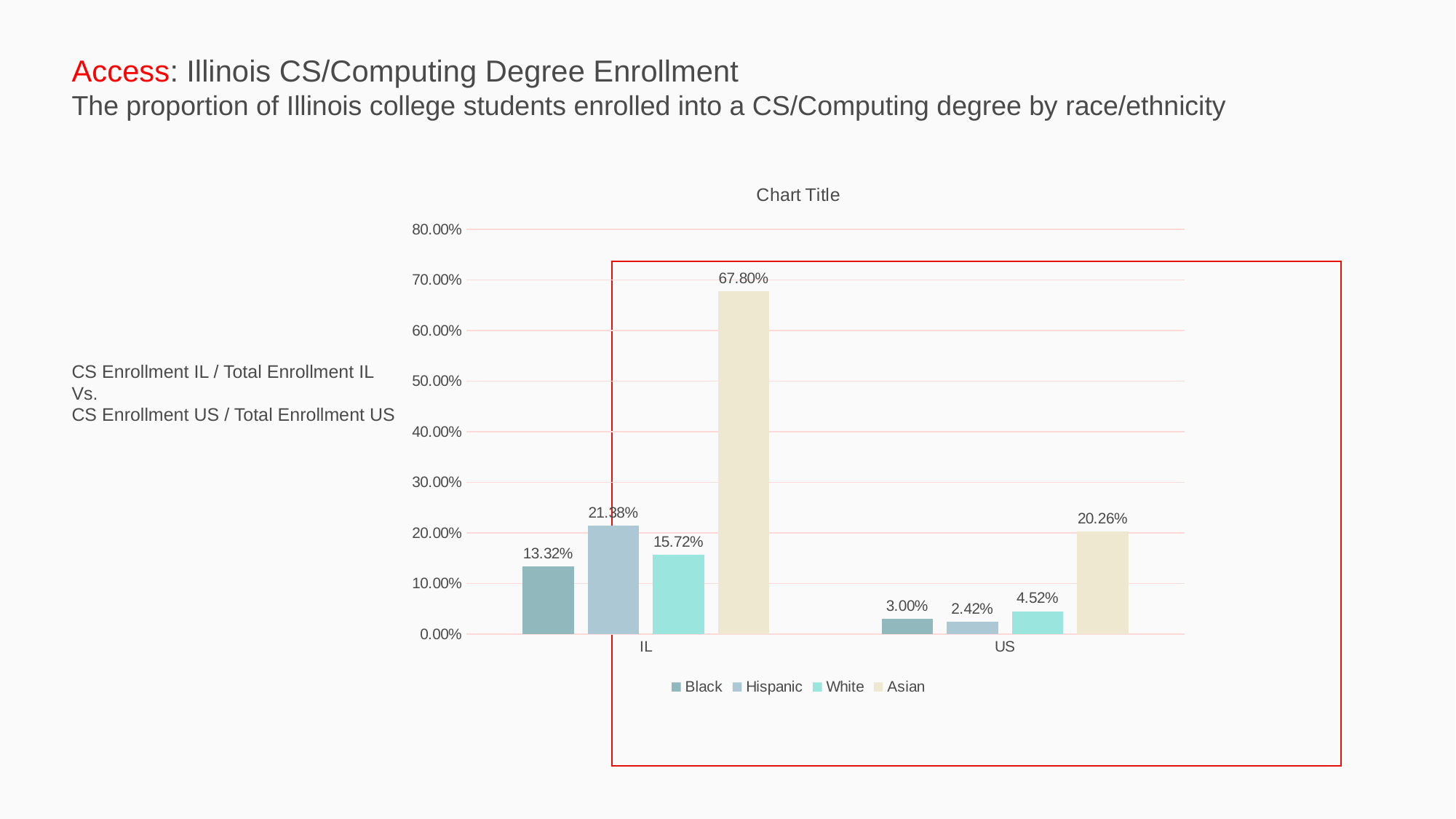

Access: Illinois CS/Computing Degree Enrollment
The proportion of Illinois college students enrolled into a CS/Computing degree by race/ethnicity

### Chart:

| Category | Black | Hispanic | White | Asian |
|---|---|---|---|---|
| IL | 0.13320004998125703 | 0.21380623184049694 | 0.1571859416524829 | 0.6779835390946503 |
| US | 0.02998180577786217 | 0.024218382746078952 | 0.04515071631611436 | 0.20260846620679257 |
CS Enrollment IL / Total Enrollment IL
Vs.
CS Enrollment US / Total Enrollment US